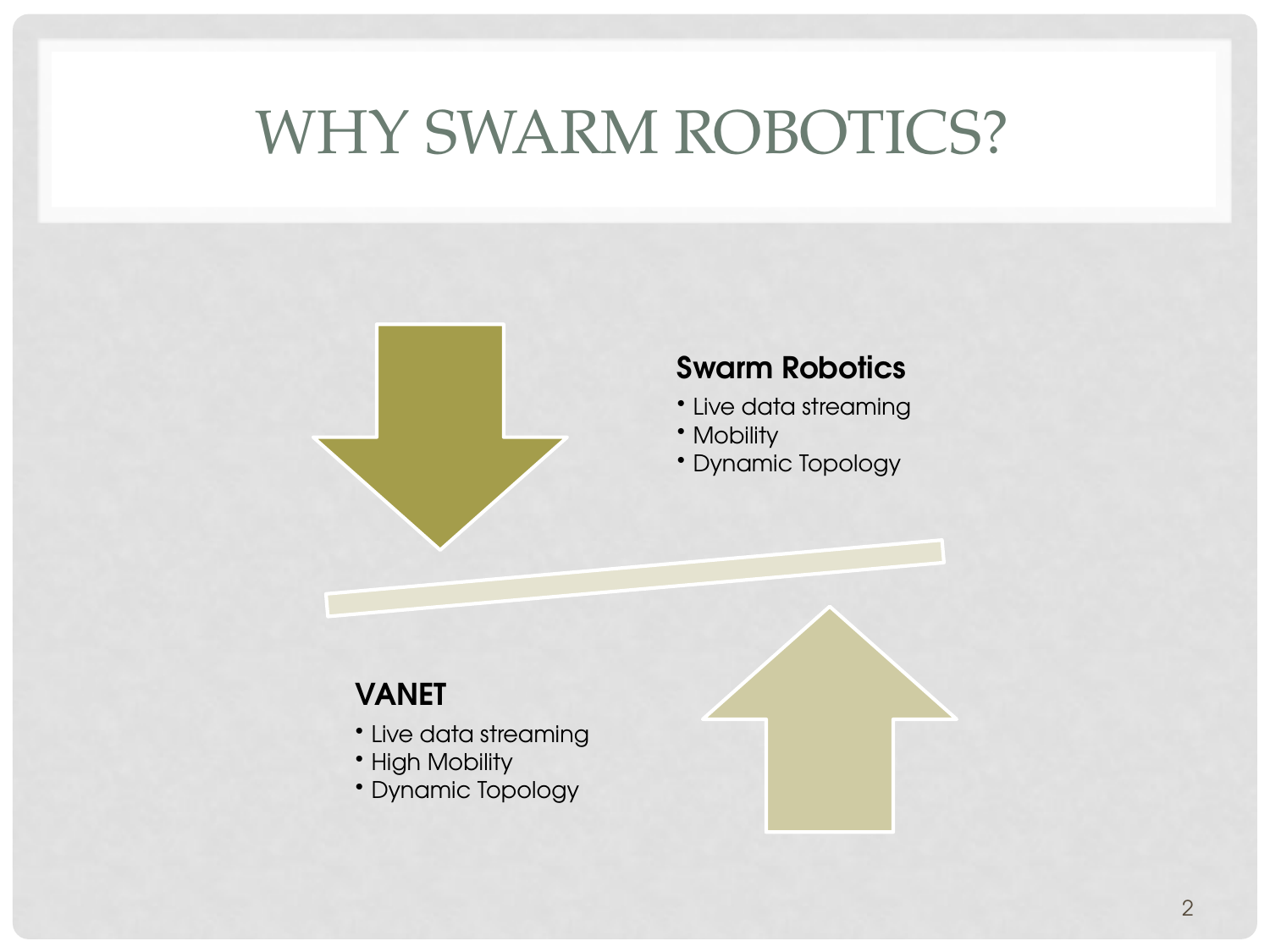

# Why swarm robotics?

Swarm Robotics
Live data streaming
Mobility
Dynamic Topology
VANET
Live data streaming
High Mobility
Dynamic Topology
2